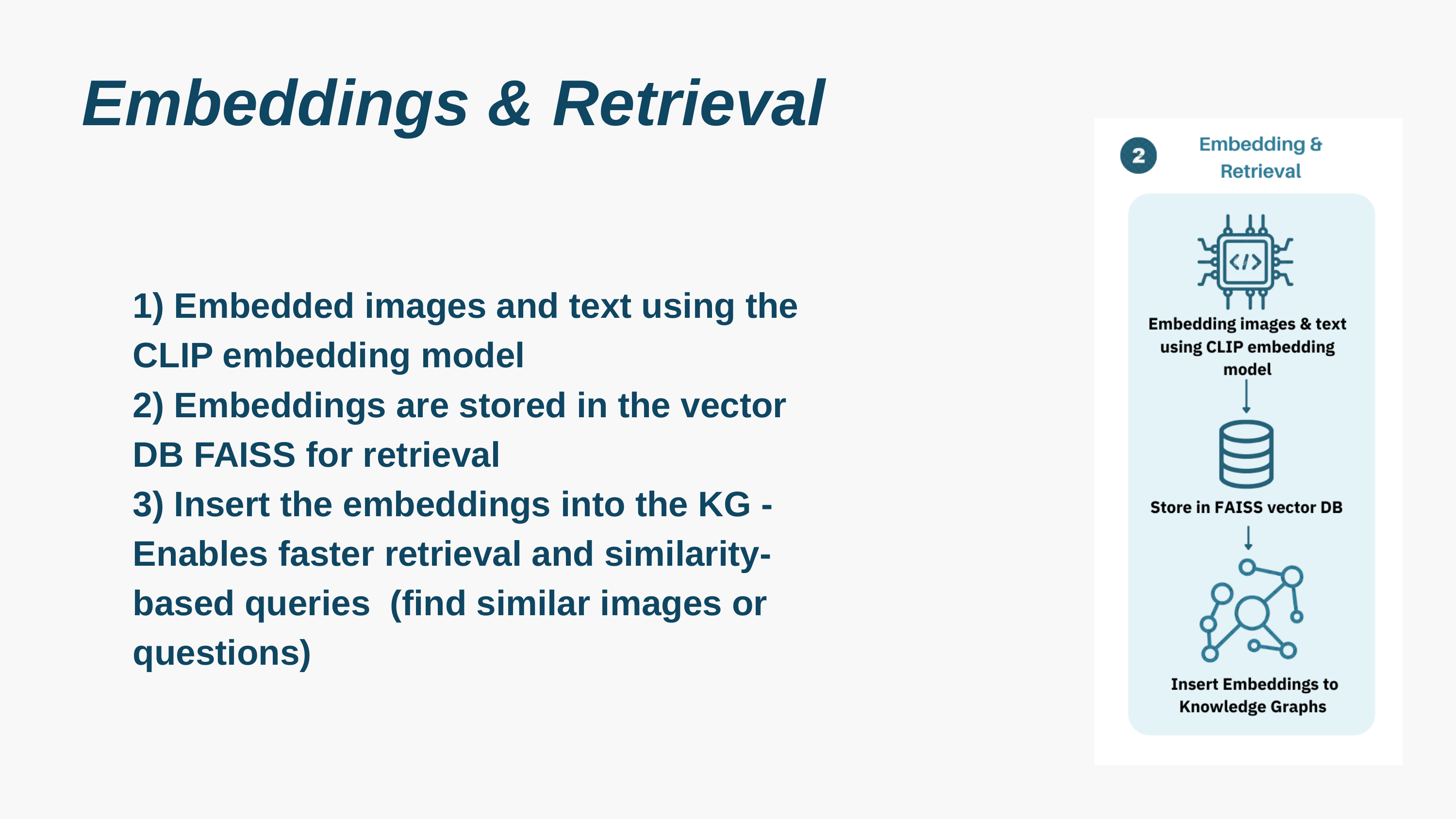

Embeddings & Retrieval

1) Embedded images and text using the CLIP embedding model
2) Embeddings are stored in the vector DB FAISS for retrieval
3) Insert the embeddings into the KG - Enables faster retrieval and similarity-based queries  (find similar images or questions)